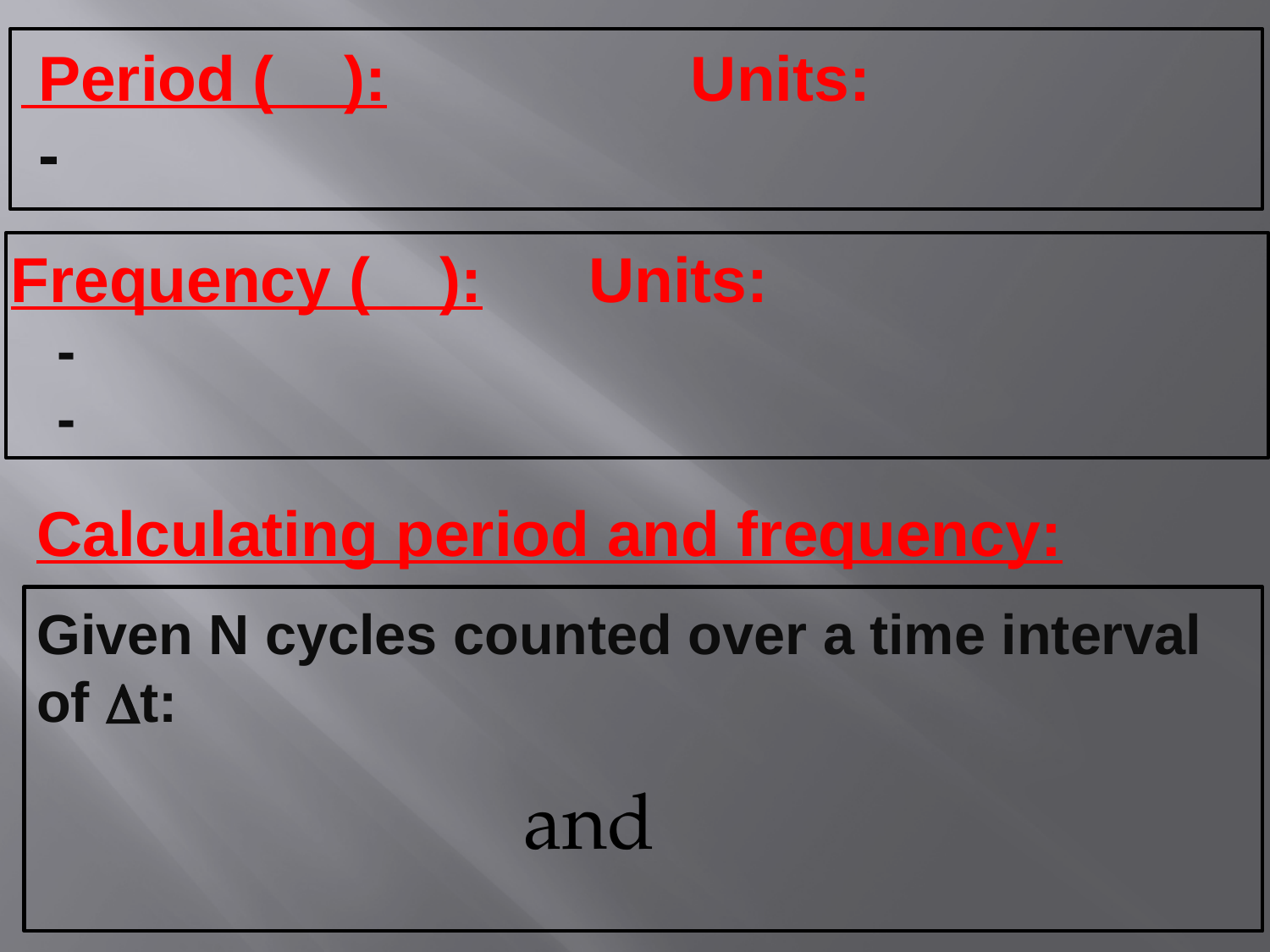

Period (    ):			  Units:
 -
Frequency (    ):	    Units:
   -
   -

Calculating period and frequency:

Given N cycles counted over a time interval of Δt:

and